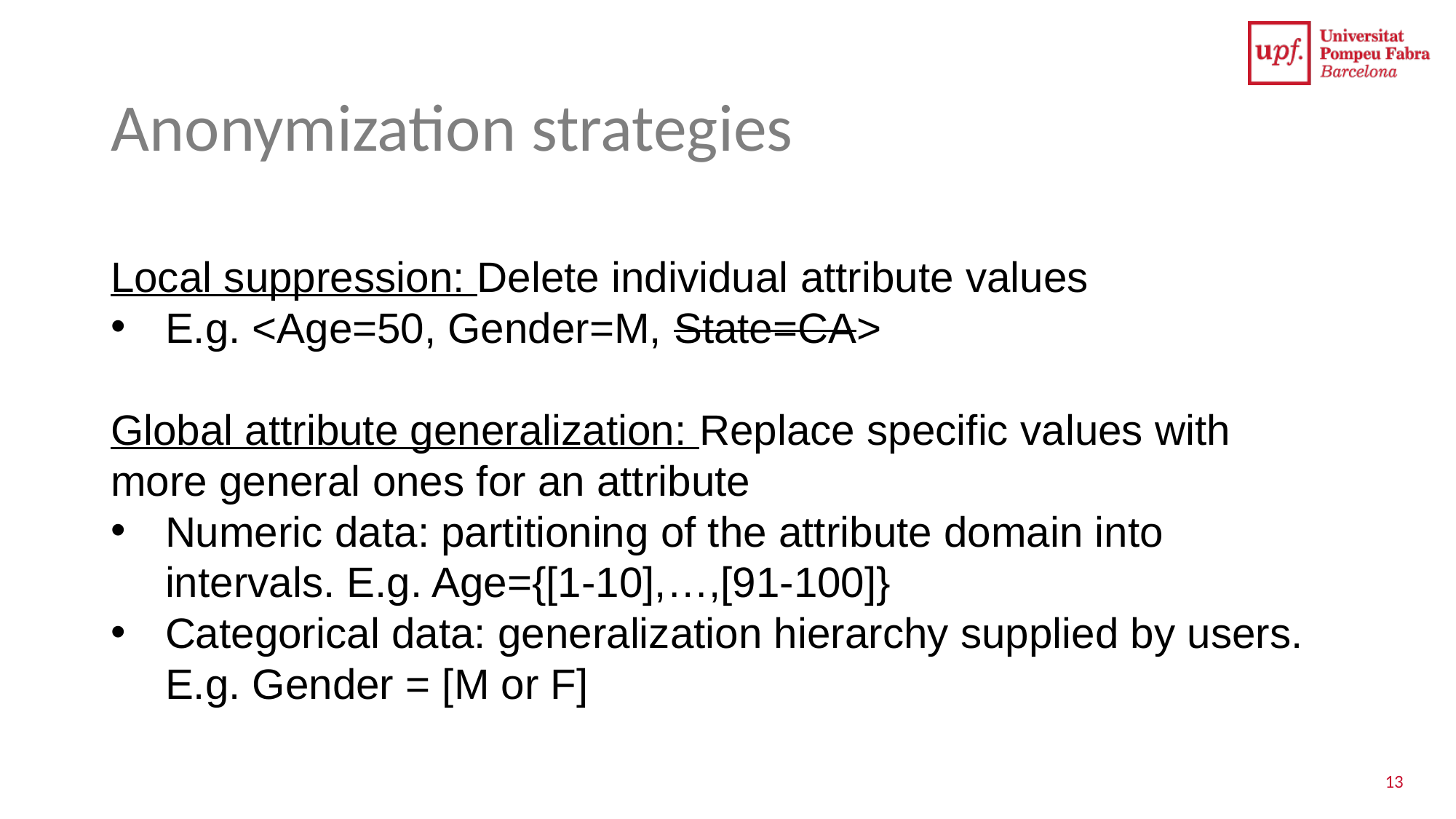

# Anonymization strategies
Local suppression: Delete individual attribute values
E.g. <Age=50, Gender=M, State=CA>

Global attribute generalization: Replace specific values with more general ones for an attribute
Numeric data: partitioning of the attribute domain into intervals. E.g. Age={[1-10],…,[91-100]}
Categorical data: generalization hierarchy supplied by users. E.g. Gender = [M or F]